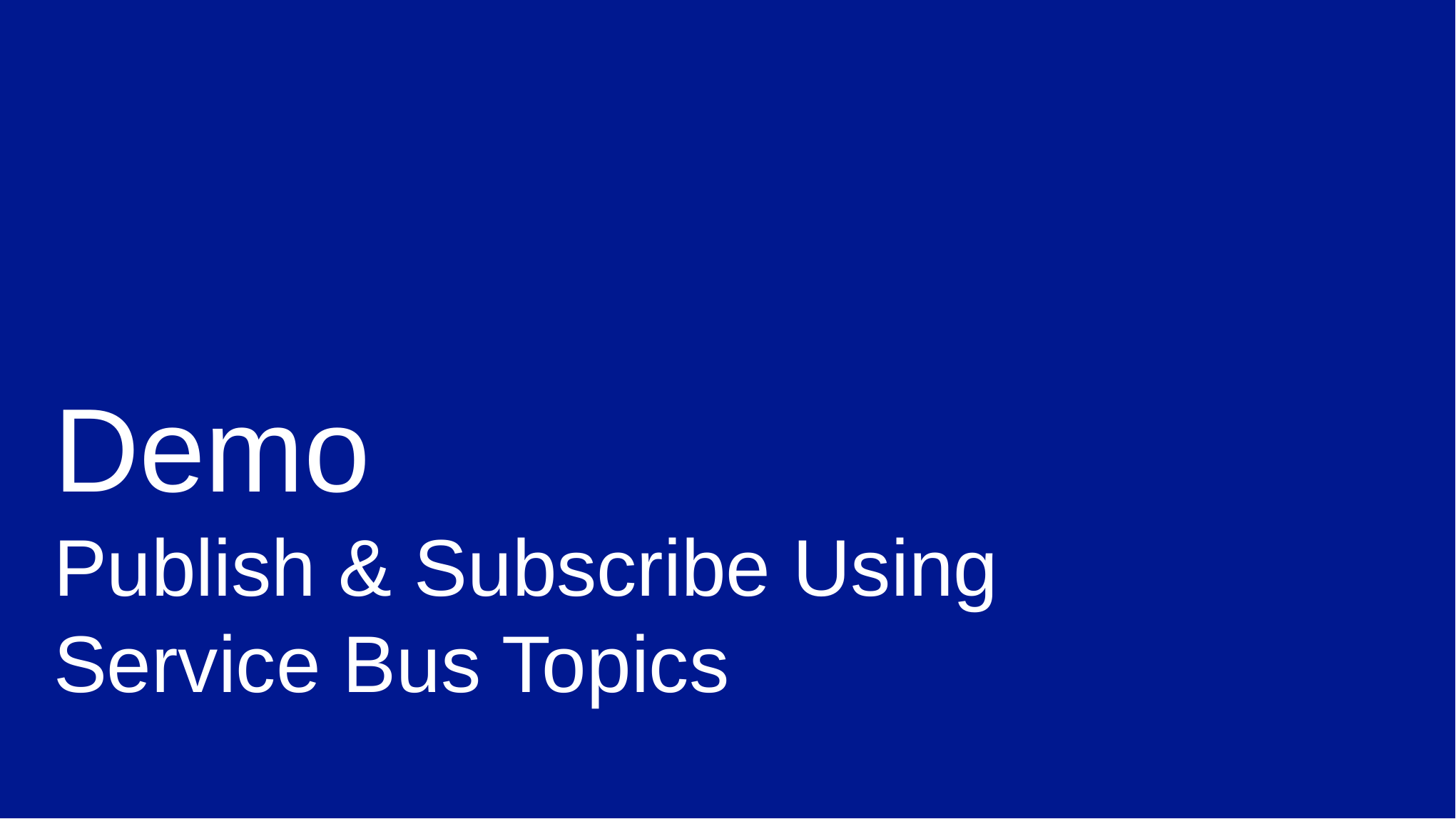

# Demo Publish & Subscribe Using Service Bus Topics